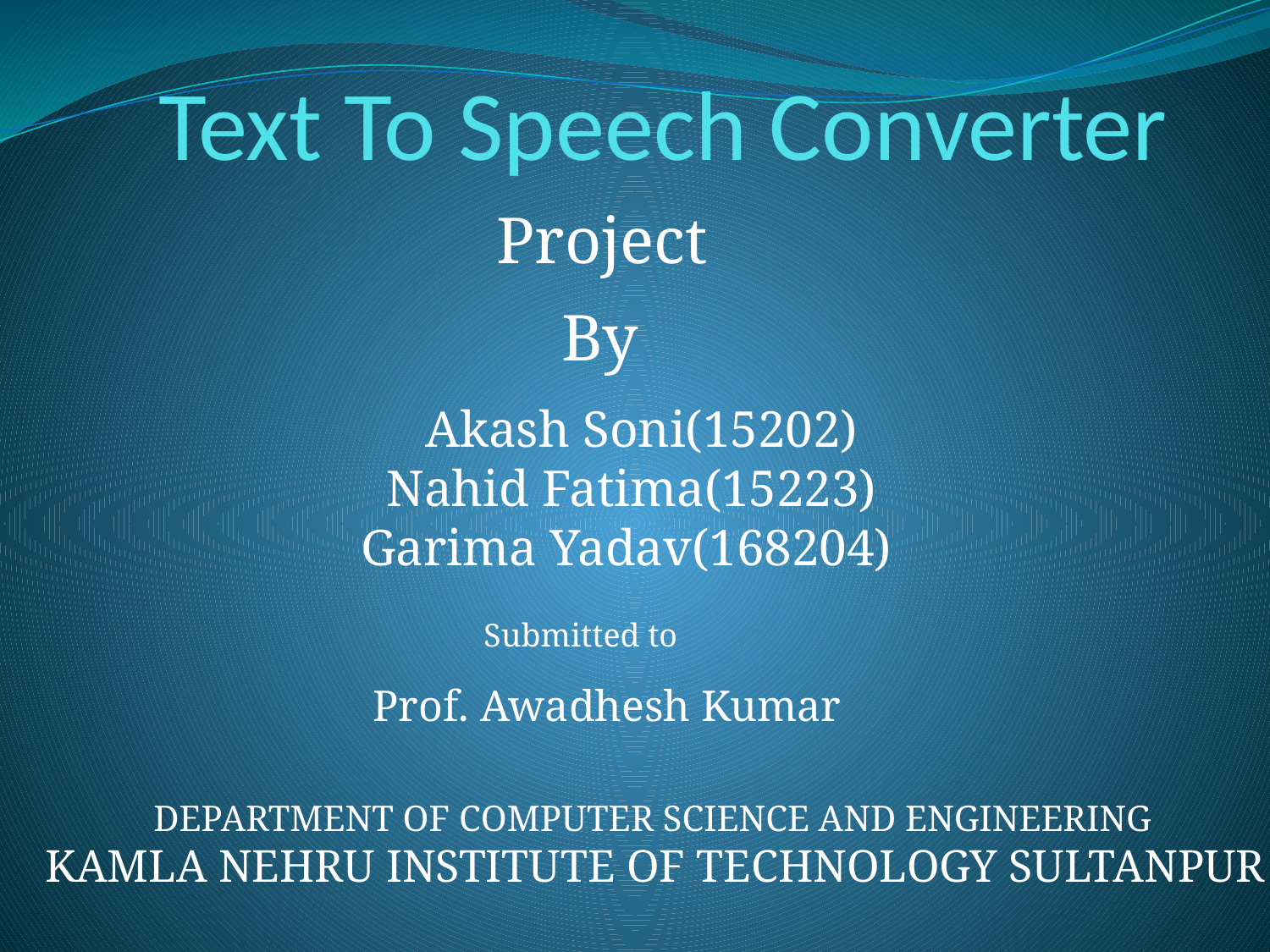

# Text To Speech Converter
Project

By
     Akash Soni(15202)
  Nahid Fatima(15223)
Garima Yadav(168204)

Prof. Awadhesh Kumar
 Submitted to
             DEPARTMENT OF COMPUTER SCIENCE AND ENGINEERING
KAMLA NEHRU INSTITUTE OF TECHNOLOGY SULTANPUR